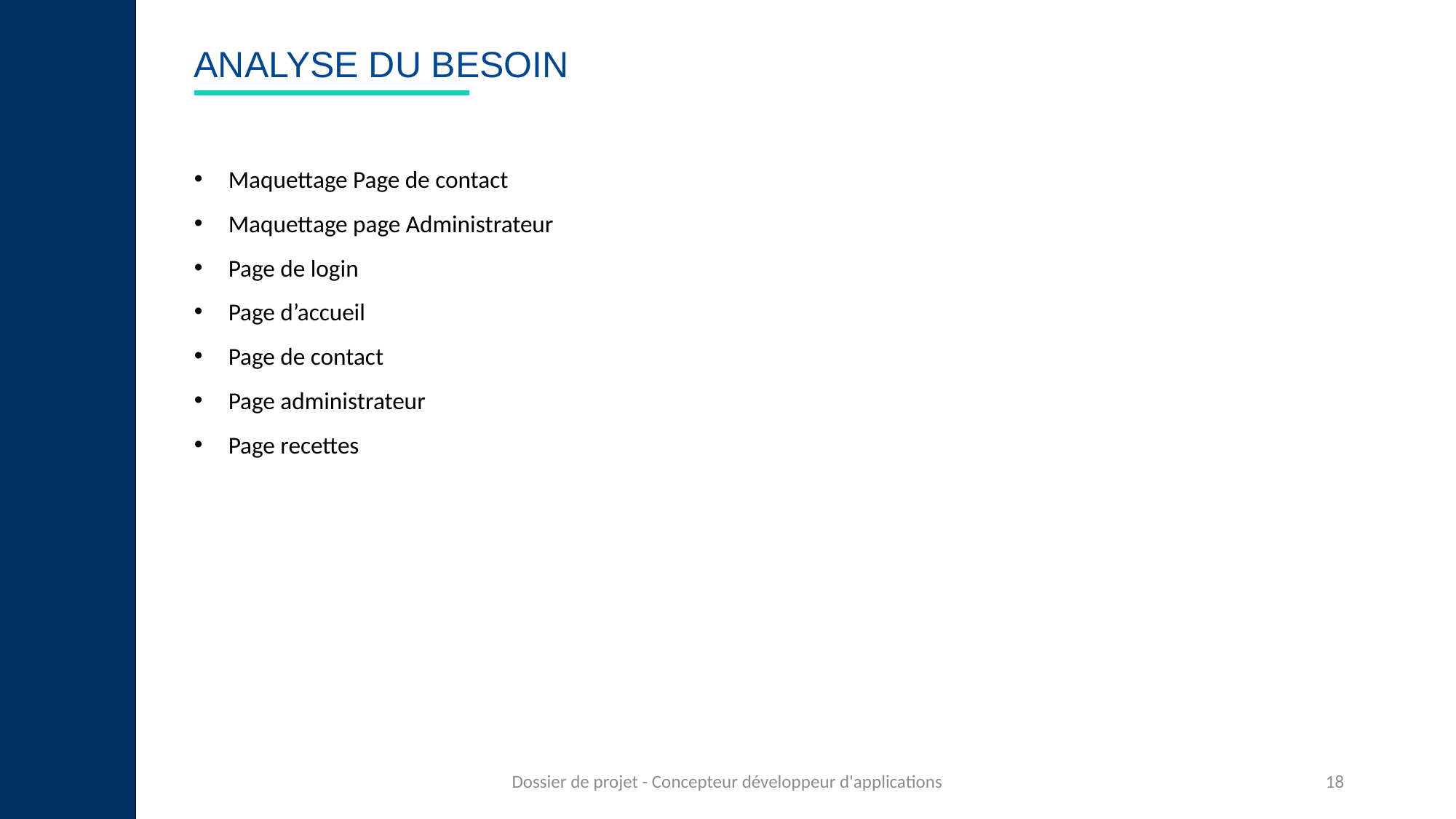

# Analyse du besoin

Maquettage Page de contact
Maquettage page Administrateur
Page de login
Page d’accueil
Page de contact
Page administrateur
Page recettes

Dossier de projet - Concepteur développeur d'applications
18